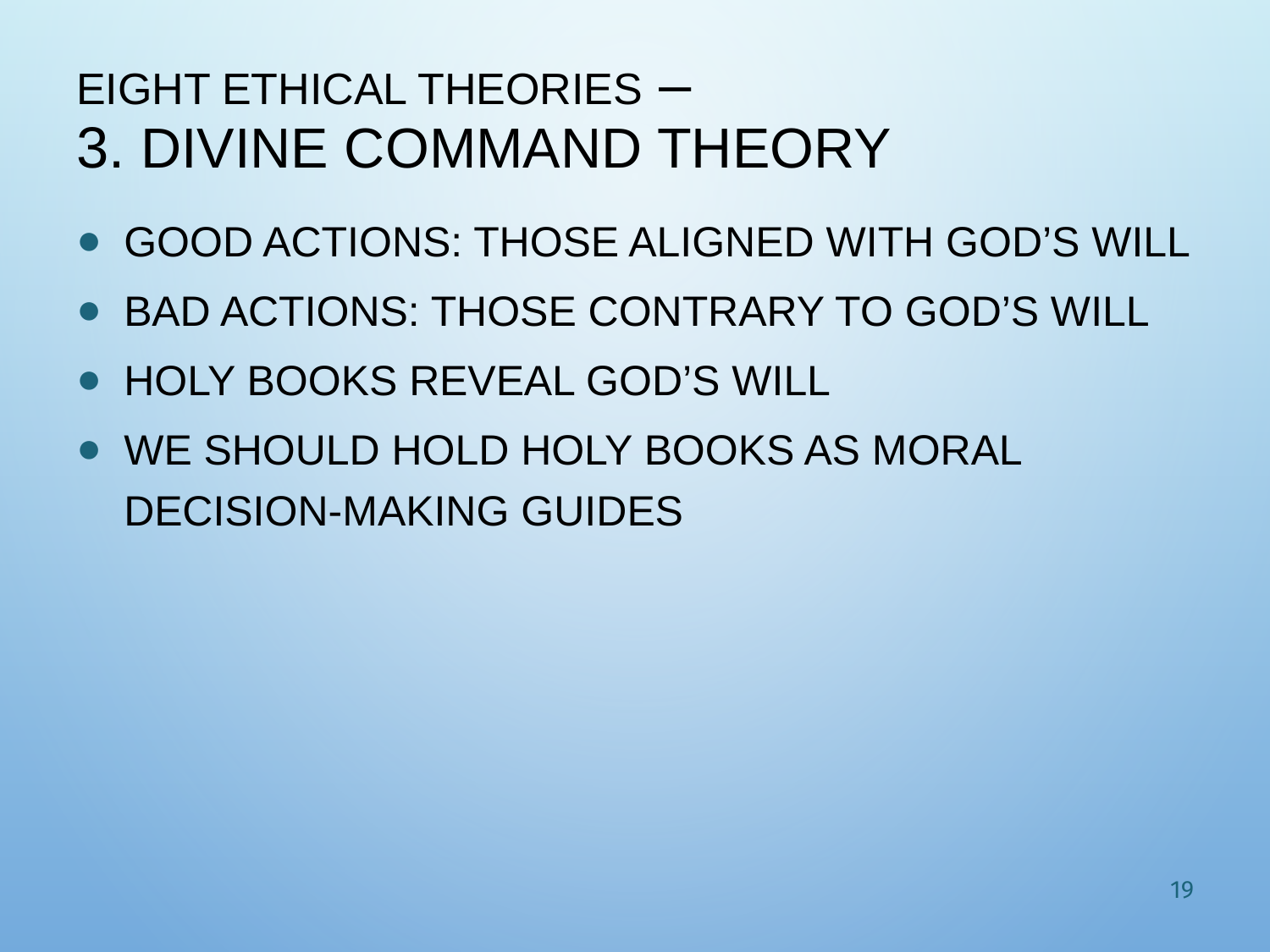

# Eight Ethical Theories – 3. Divine Command Theory
Good actions: those aligned with God’s will
Bad actions: those contrary to God’s will
Holy books reveal God’s will
We should hold holy books as moral decision-making guides
19